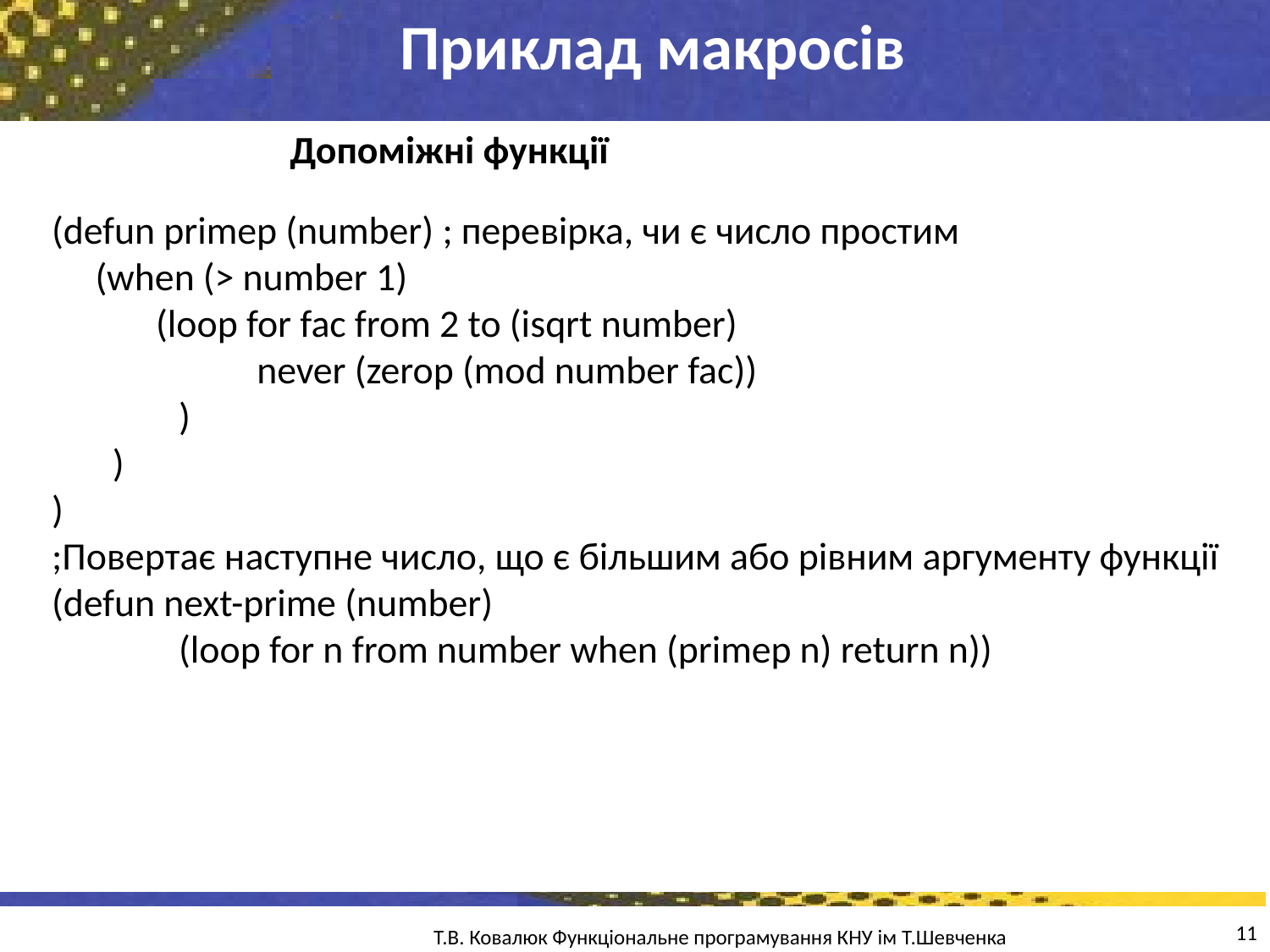

Приклад макросів
Допоміжні функції
(defun primep (number) ; перевірка, чи є число простим
     (when (> number 1)
            (loop for fac from 2 to (isqrt number)
	         never (zerop (mod number fac))
	)
       )
)
;Повертає наступне число, що є більшим або рівним аргументу функції
(defun next-prime (number)
	(loop for n from number when (primep n) return n))
11